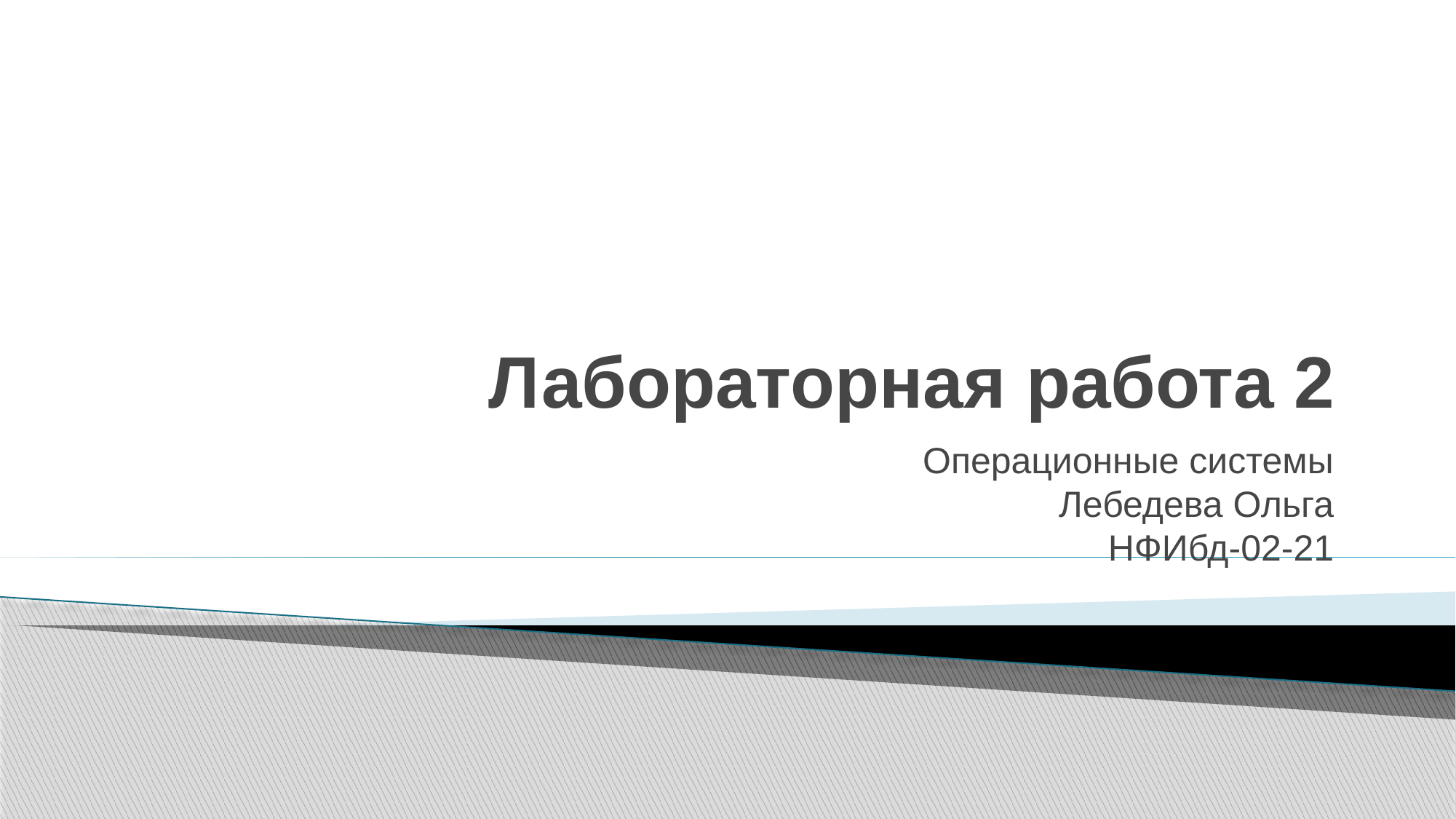

# Лабораторная работа 2
Операционные системы
Лебедева Ольга
НФИбд-02-21